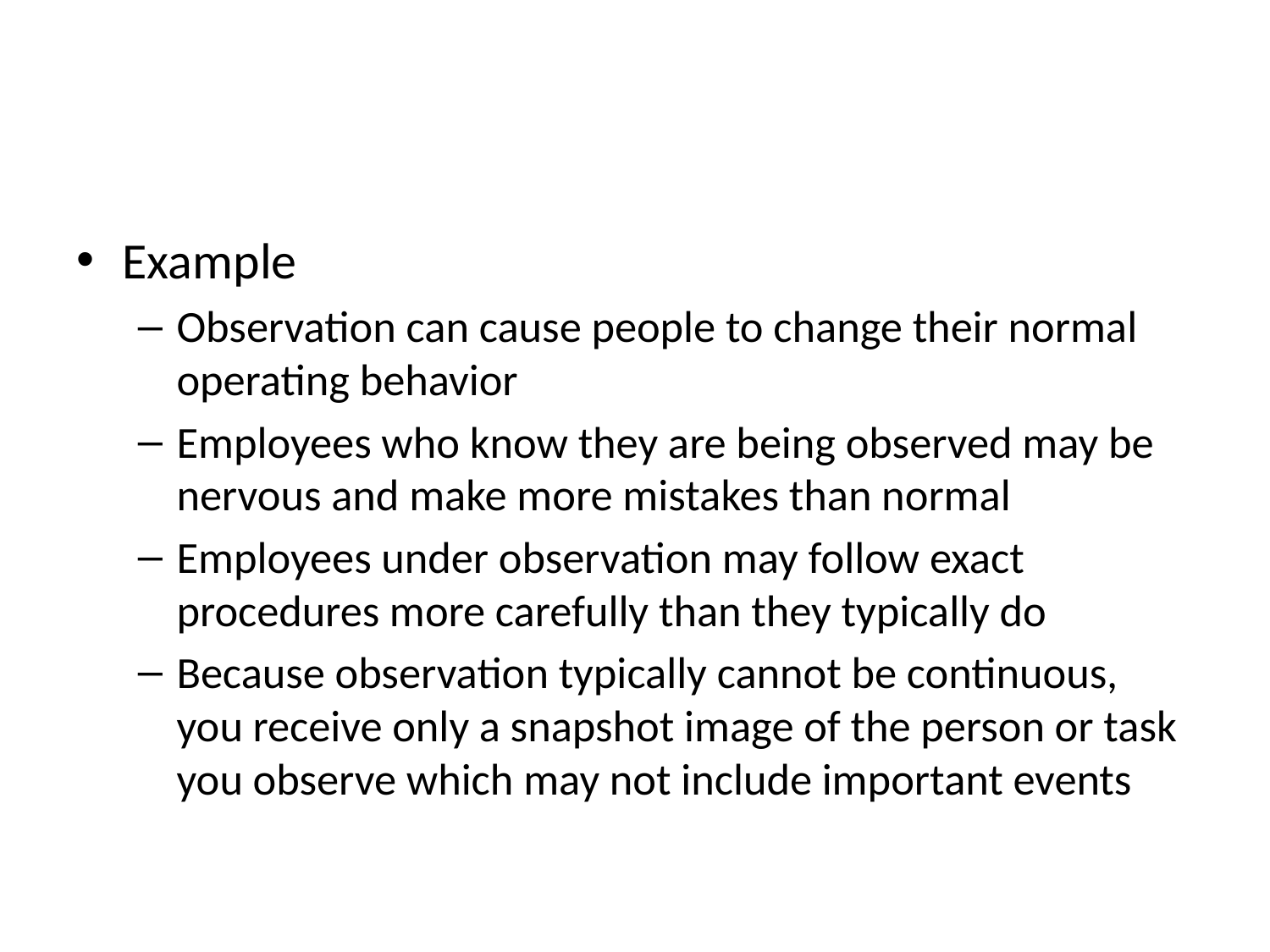

#
Example
Observation can cause people to change their normal operating behavior
Employees who know they are being observed may be nervous and make more mistakes than normal
Employees under observation may follow exact procedures more carefully than they typically do
Because observation typically cannot be continuous, you receive only a snapshot image of the person or task you observe which may not include important events